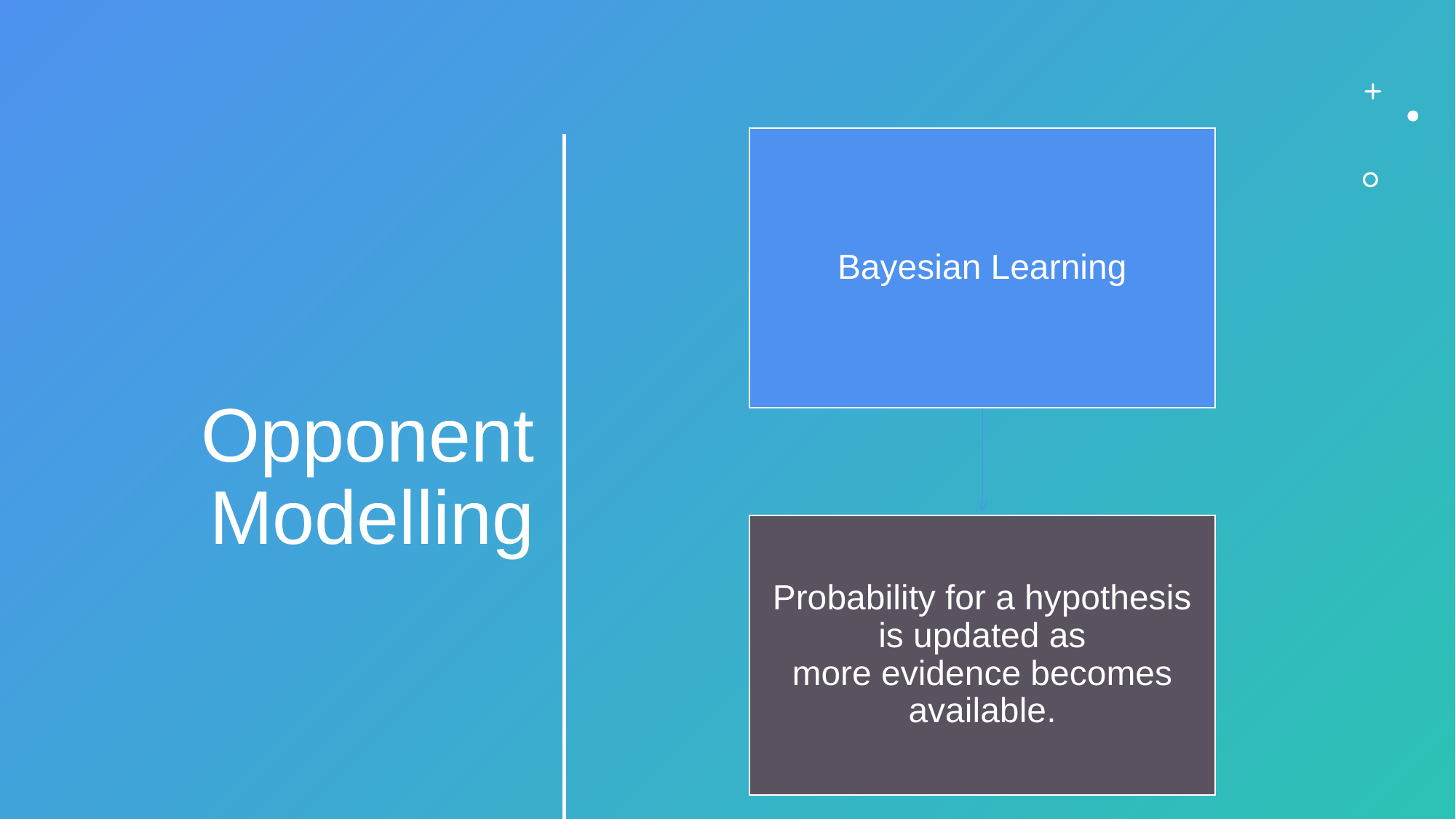

Bayesian Learning
Probability for a hypothesis is updated as more evidence becomes available.
Opponent Modelling